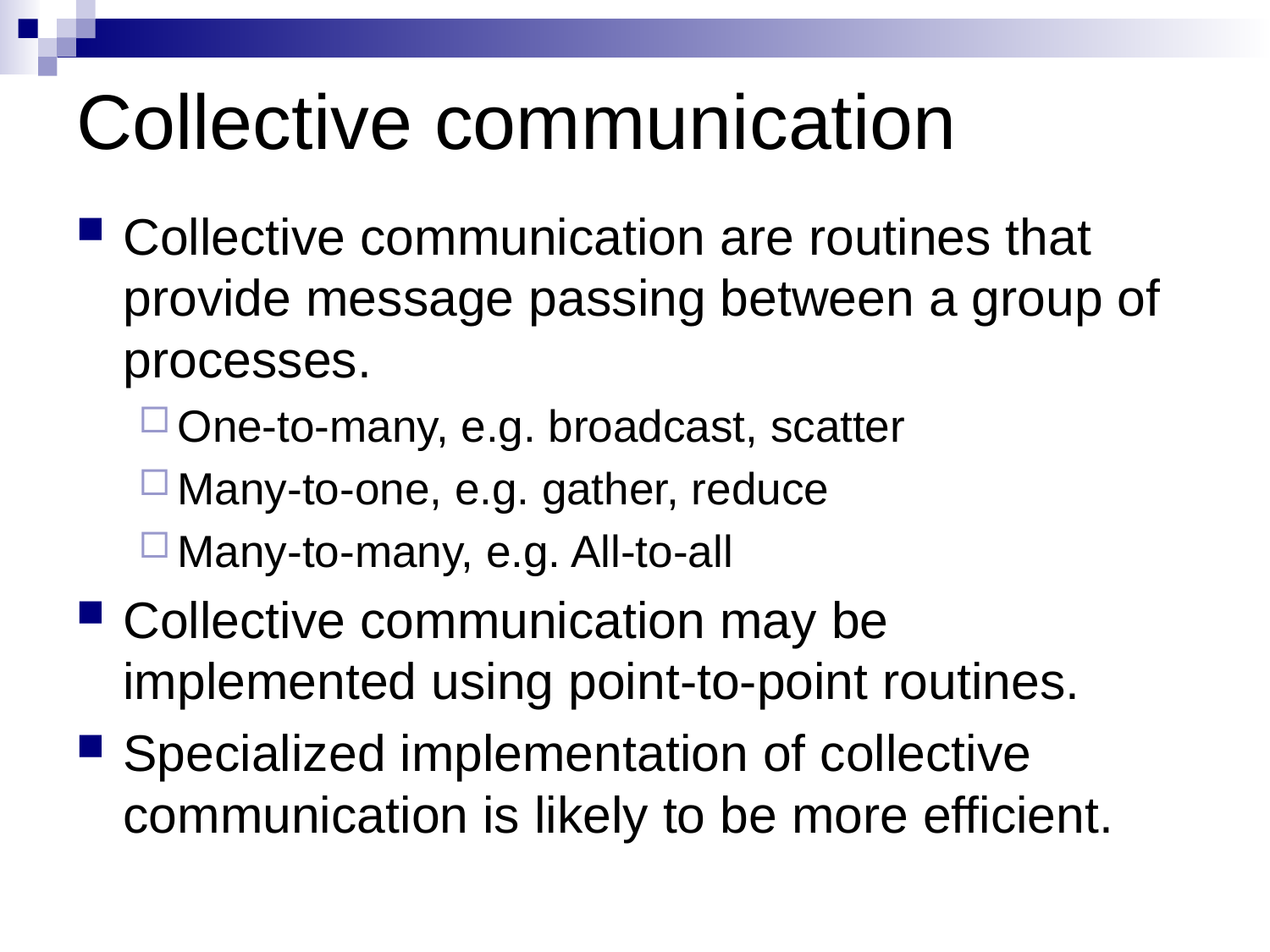

# Collective communication
Collective communication are routines that provide message passing between a group of processes.
One-to-many, e.g. broadcast, scatter
Many-to-one, e.g. gather, reduce
Many-to-many, e.g. All-to-all
Collective communication may be implemented using point-to-point routines.
Specialized implementation of collective communication is likely to be more efficient.